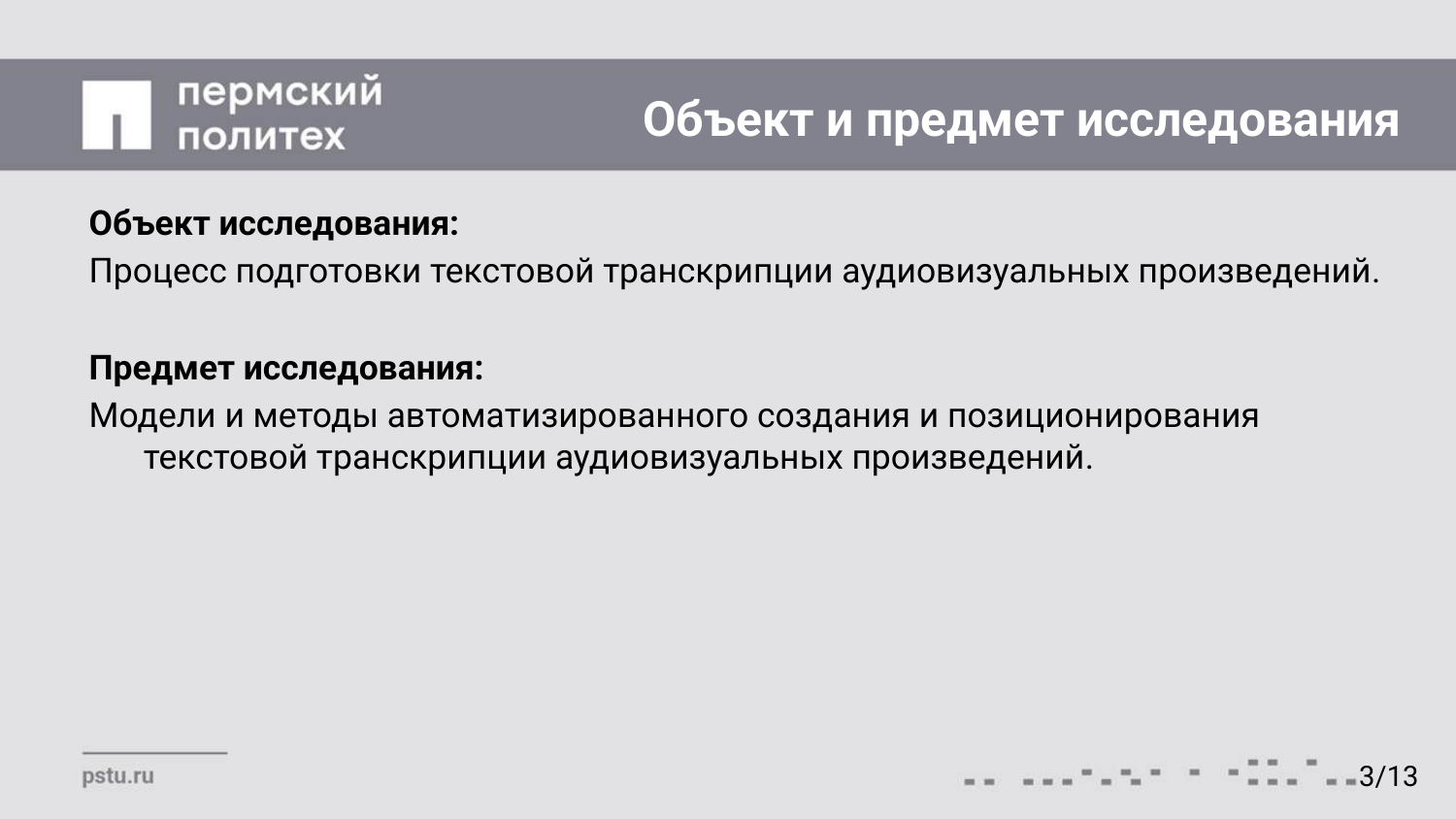

# Объект и предмет исследования
Объект исследования:
Процесс подготовки текстовой транскрипции аудиовизуальных произведений.

Предмет исследования:
Модели и методы автоматизированного создания и позиционирования текстовой транскрипции аудиовизуальных произведений.
3/13